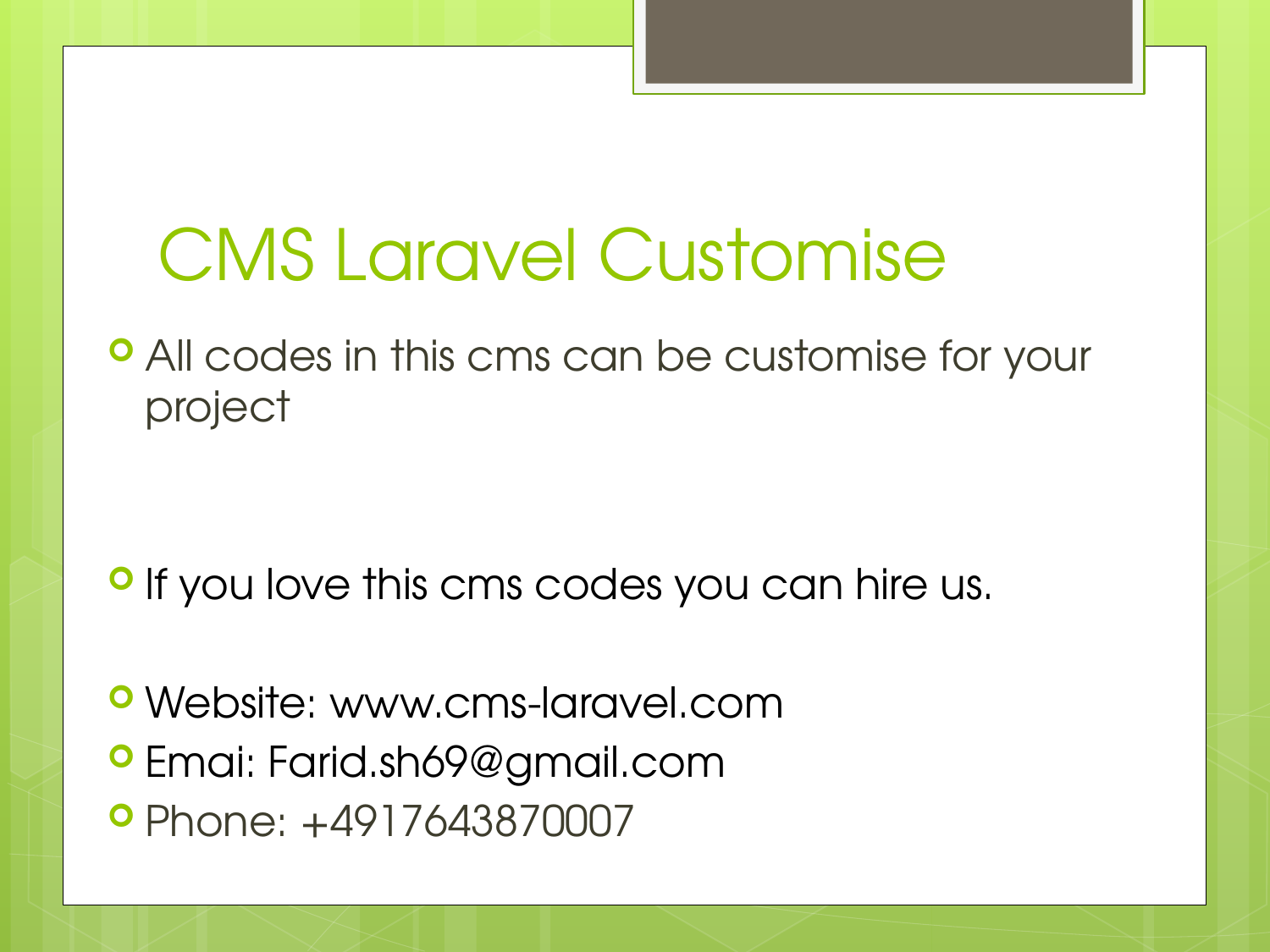

# CMS Laravel Customise
All codes in this cms can be customise for your project

If you love this cms codes you can hire us.

Website: www.cms-laravel.com
Emai: Farid.sh69@gmail.com
Phone: +4917643870007